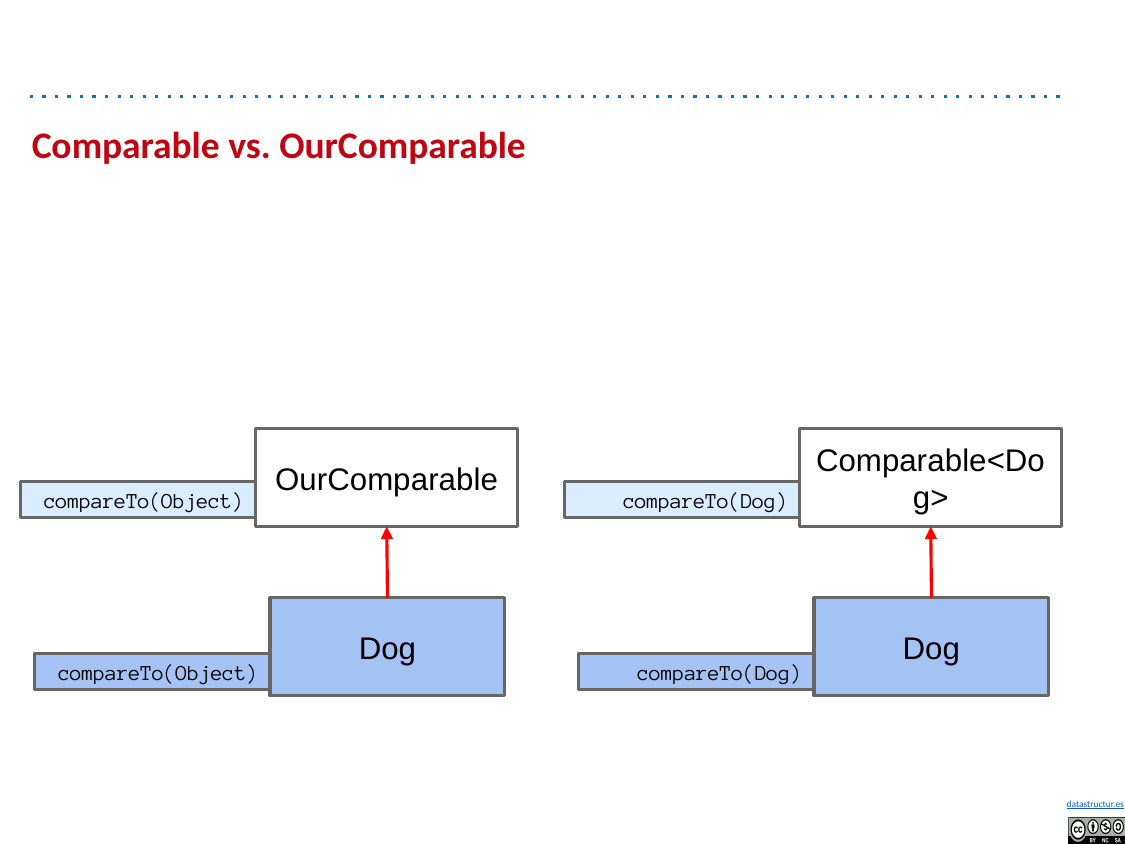

# Comparable vs. OurComparable
OurComparable
Comparable<Dog>
compareTo(Object)
compareTo(Dog)
Dog
Dog
compareTo(Object)
compareTo(Dog)